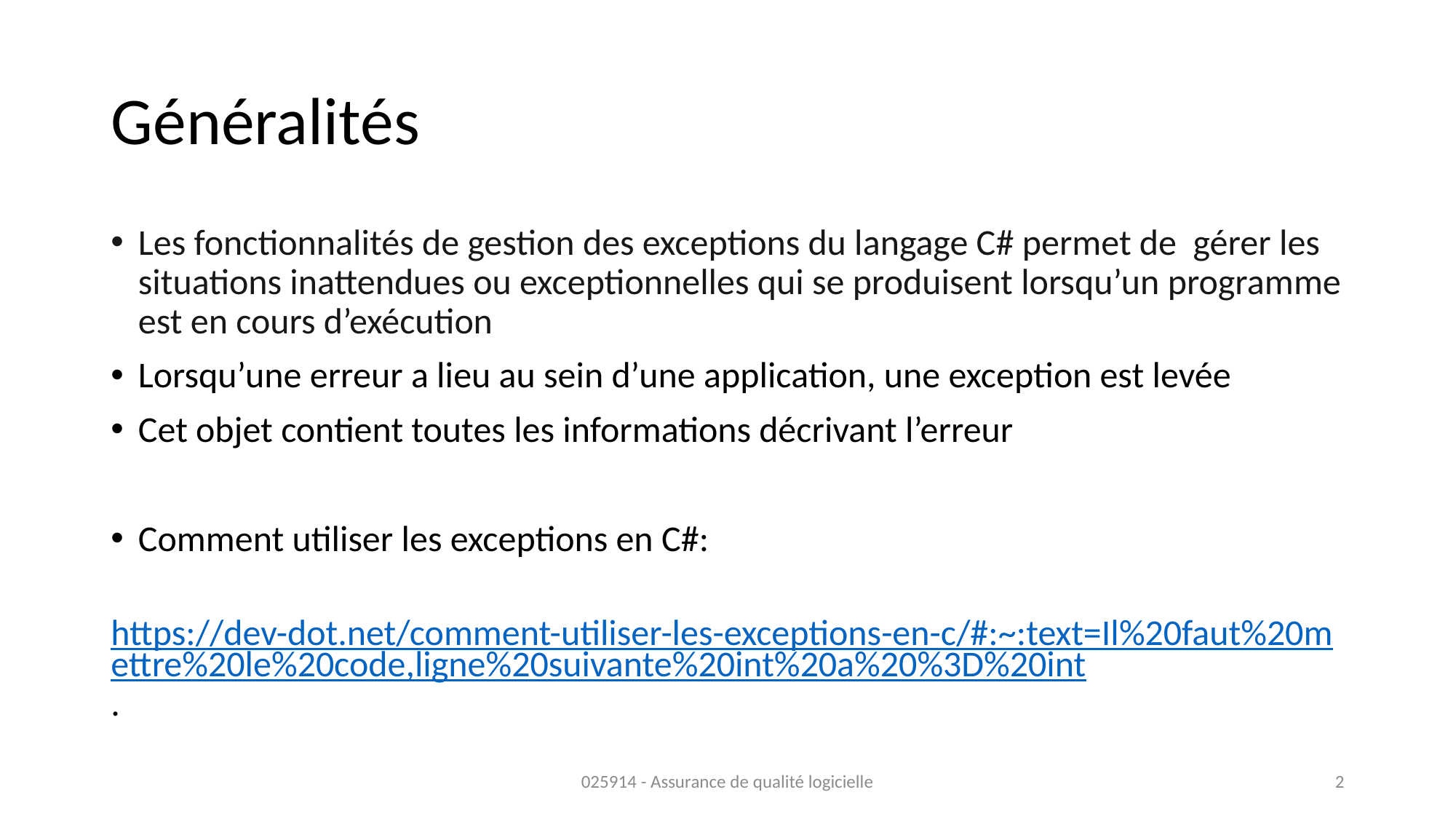

# Généralités
Les fonctionnalités de gestion des exceptions du langage C# permet de  gérer les situations inattendues ou exceptionnelles qui se produisent lorsqu’un programme est en cours d’exécution
Lorsqu’une erreur a lieu au sein d’une application, une exception est levée
Cet objet contient toutes les informations décrivant l’erreur

Comment utiliser les exceptions en C#:
  https://dev-dot.net/comment-utiliser-les-exceptions-en-c/#:~:text=Il%20faut%20mettre%20le%20code,ligne%20suivante%20int%20a%20%3D%20int.

025914 - Assurance de qualité logicielle
2